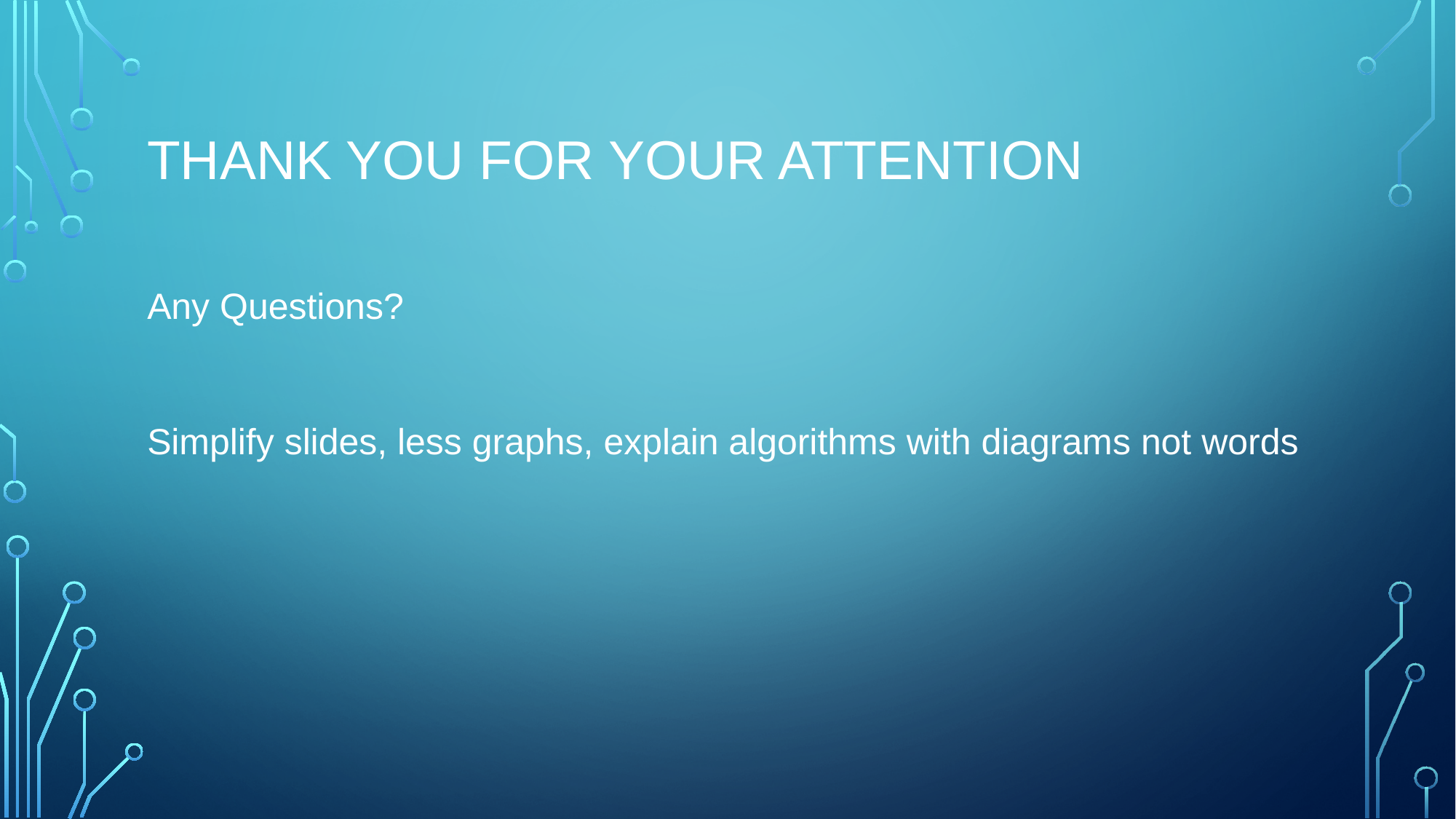

# Thank you for your attention
Any Questions?

Simplify slides, less graphs, explain algorithms with diagrams not words